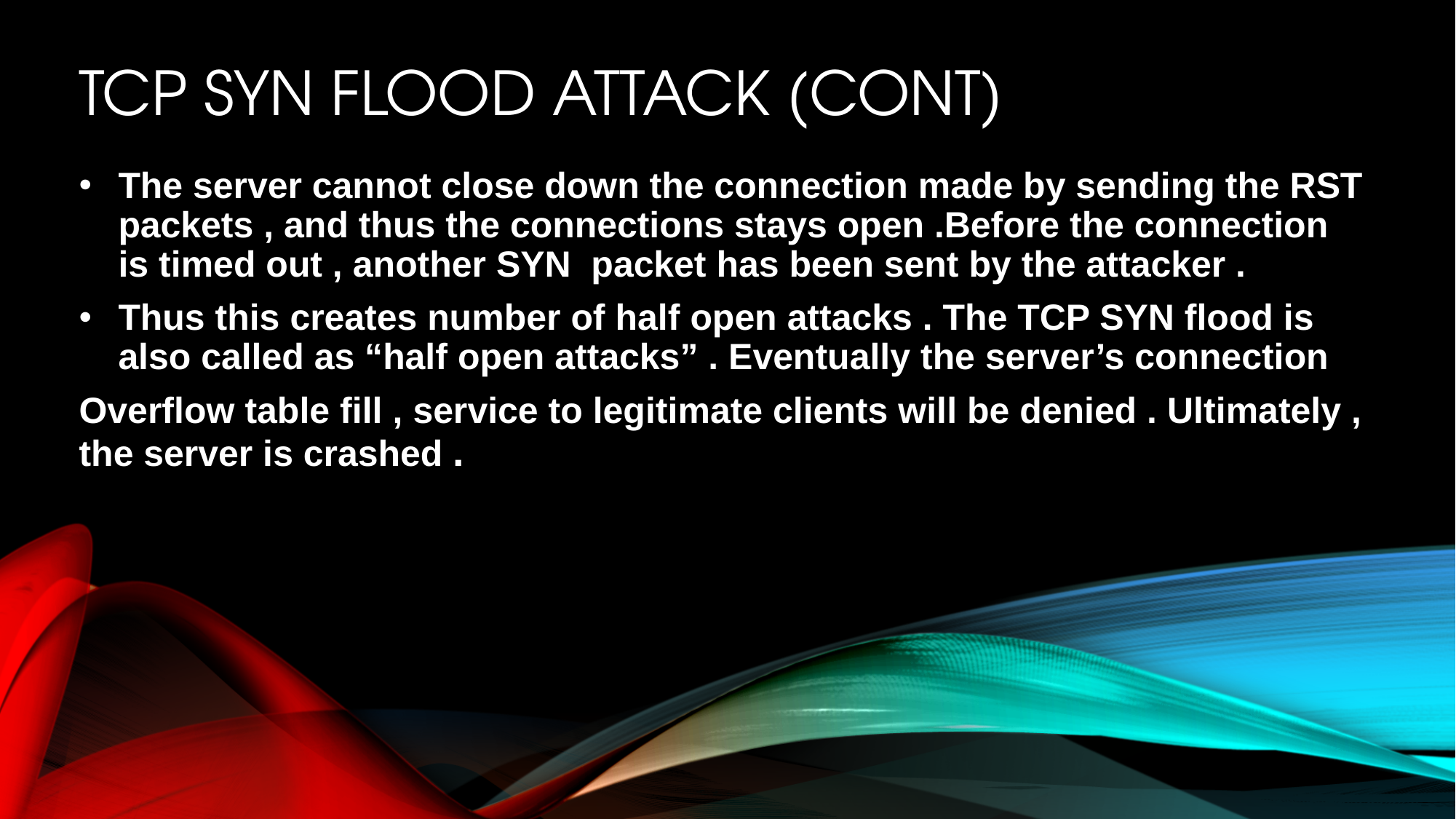

# TCP SYN FLOOD ATTACK (CONT)
The server cannot close down the connection made by sending the RST packets , and thus the connections stays open .Before the connection is timed out , another SYN  packet has been sent by the attacker .
Thus this creates number of half open attacks . The TCP SYN flood is also called as “half open attacks” . Eventually the server’s connection
Overflow table fill , service to legitimate clients will be denied . Ultimately , the server is crashed .